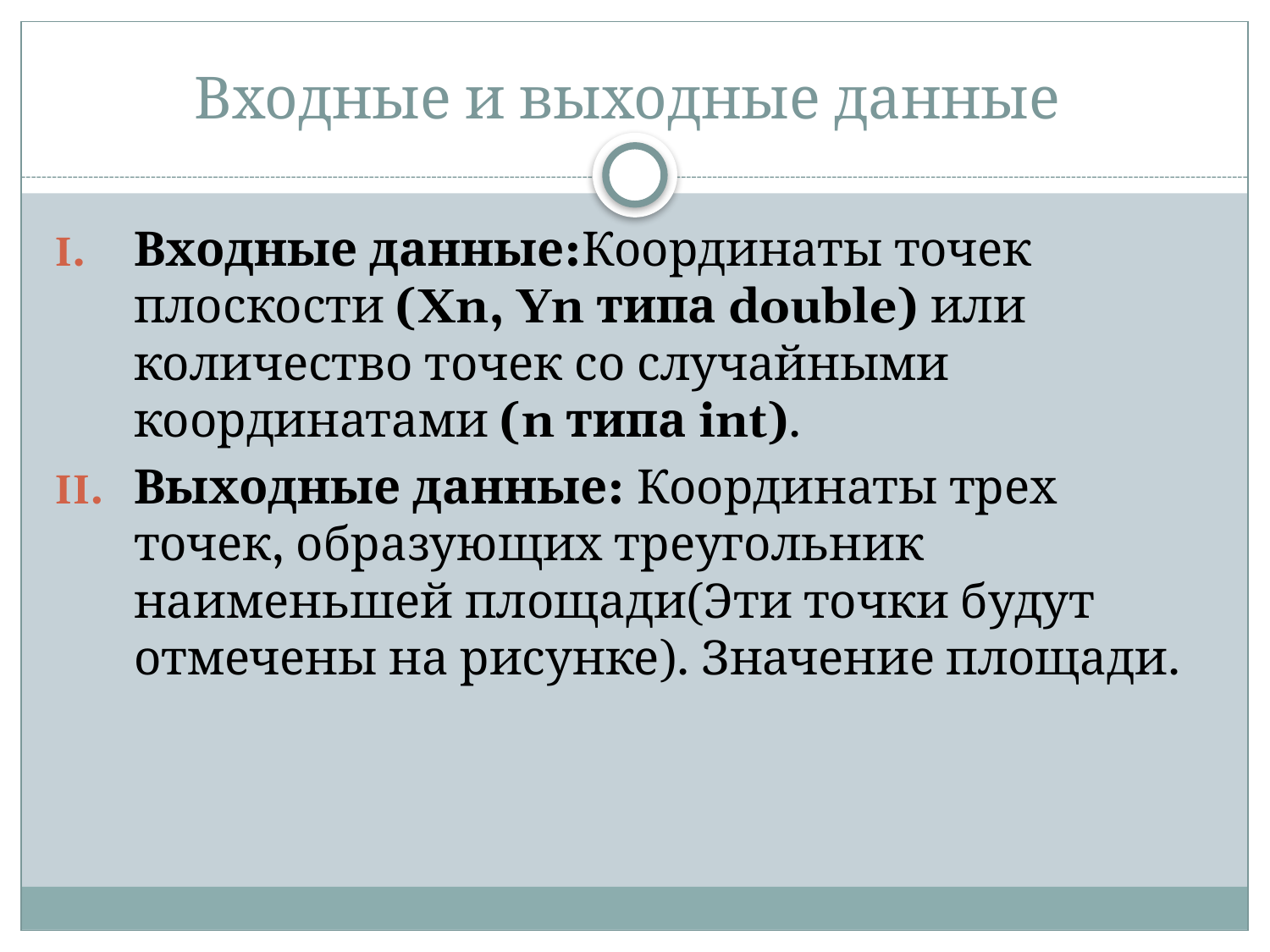

# Входные и выходные данные
Входные данные:Координаты точек плоскости (Xn, Yn типа double) или количество точек со случайными координатами (n типа int).
Выходные данные: Координаты трех точек, образующих треугольник наименьшей площади(Эти точки будут отмечены на рисунке). Значение площади.